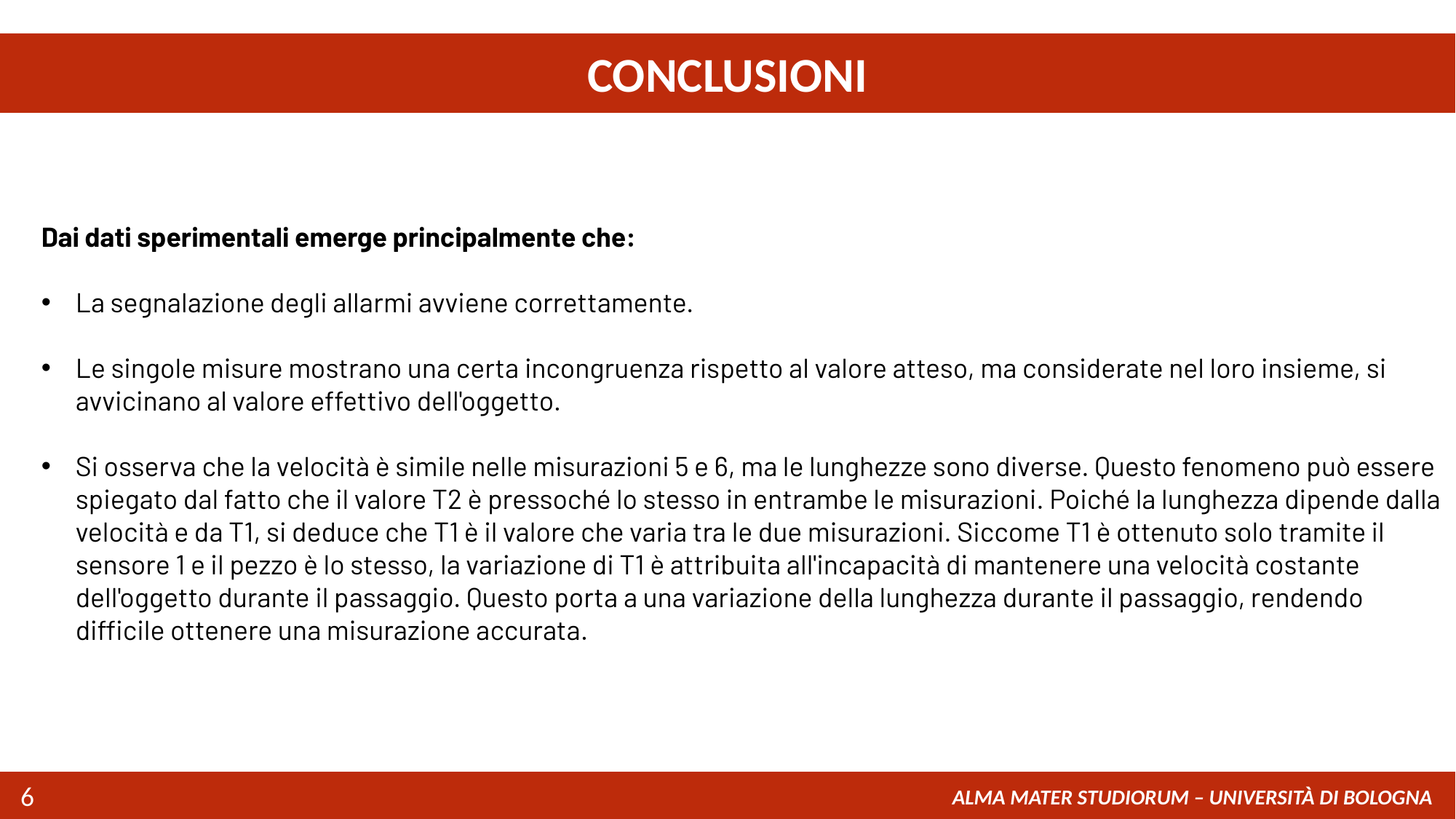

CONCLUSIONI
Dai dati sperimentali emerge principalmente che:

La segnalazione degli allarmi avviene correttamente.

Le singole misure mostrano una certa incongruenza rispetto al valore atteso, ma considerate nel loro insieme, si avvicinano al valore effettivo dell'oggetto.

Si osserva che la velocità è simile nelle misurazioni 5 e 6, ma le lunghezze sono diverse. Questo fenomeno può essere spiegato dal fatto che il valore T2 è pressoché lo stesso in entrambe le misurazioni. Poiché la lunghezza dipende dalla velocità e da T1, si deduce che T1 è il valore che varia tra le due misurazioni. Siccome T1 è ottenuto solo tramite il sensore 1 e il pezzo è lo stesso, la variazione di T1 è attribuita all'incapacità di mantenere una velocità costante dell'oggetto durante il passaggio. Questo porta a una variazione della lunghezza durante il passaggio, rendendo difficile ottenere una misurazione accurata.

6
ALMA MATER STUDIORUM – UNIVERSITÀ DI BOLOGNA